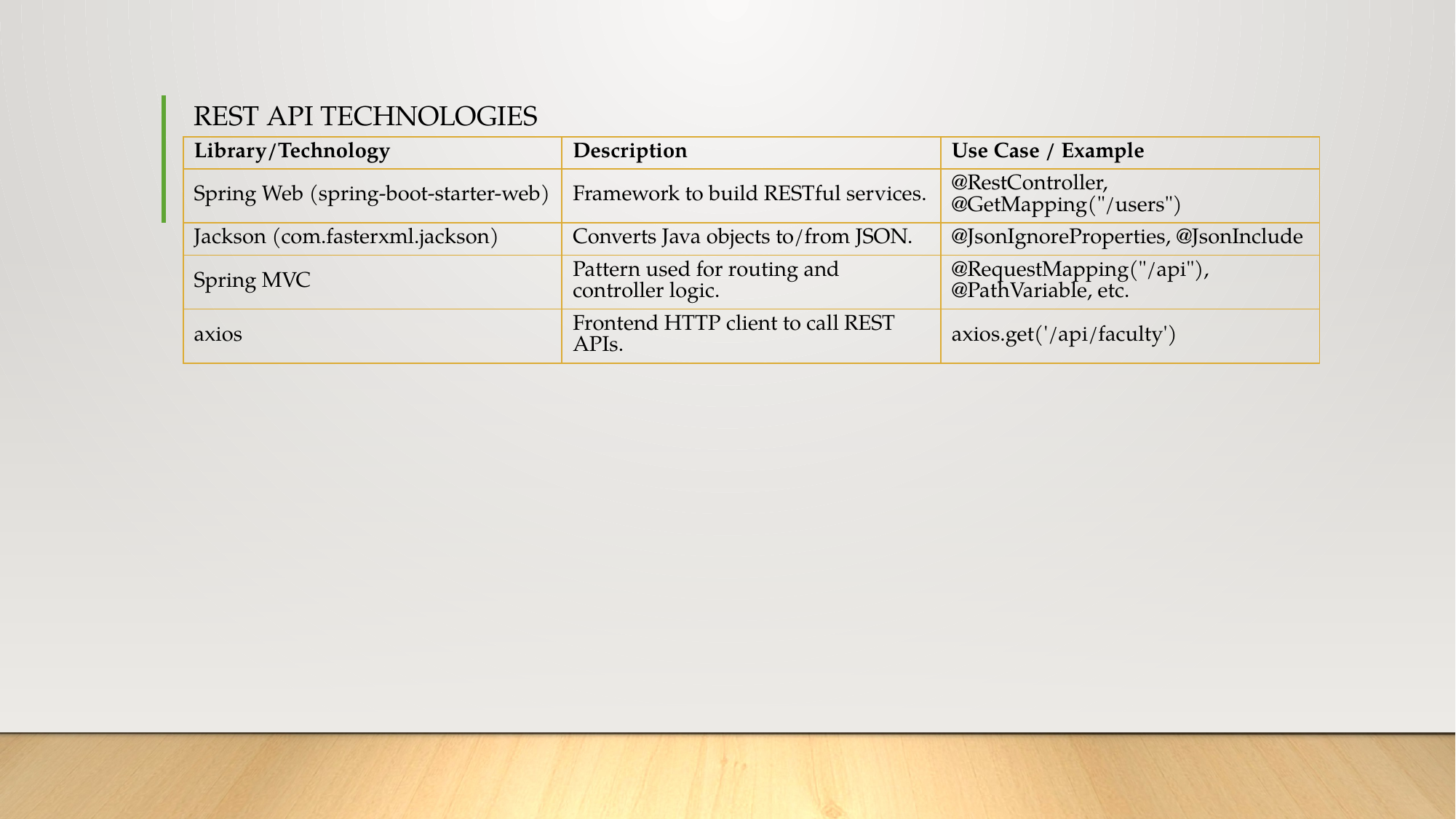

# REST API TECHNOLOGIES
| Library/Technology | Description | Use Case / Example |
| --- | --- | --- |
| Spring Web (spring-boot-starter-web) | Framework to build RESTful services. | @RestController, @GetMapping("/users") |
| Jackson (com.fasterxml.jackson) | Converts Java objects to/from JSON. | @JsonIgnoreProperties, @JsonInclude |
| Spring MVC | Pattern used for routing and controller logic. | @RequestMapping("/api"), @PathVariable, etc. |
| axios | Frontend HTTP client to call REST APIs. | axios.get('/api/faculty') |